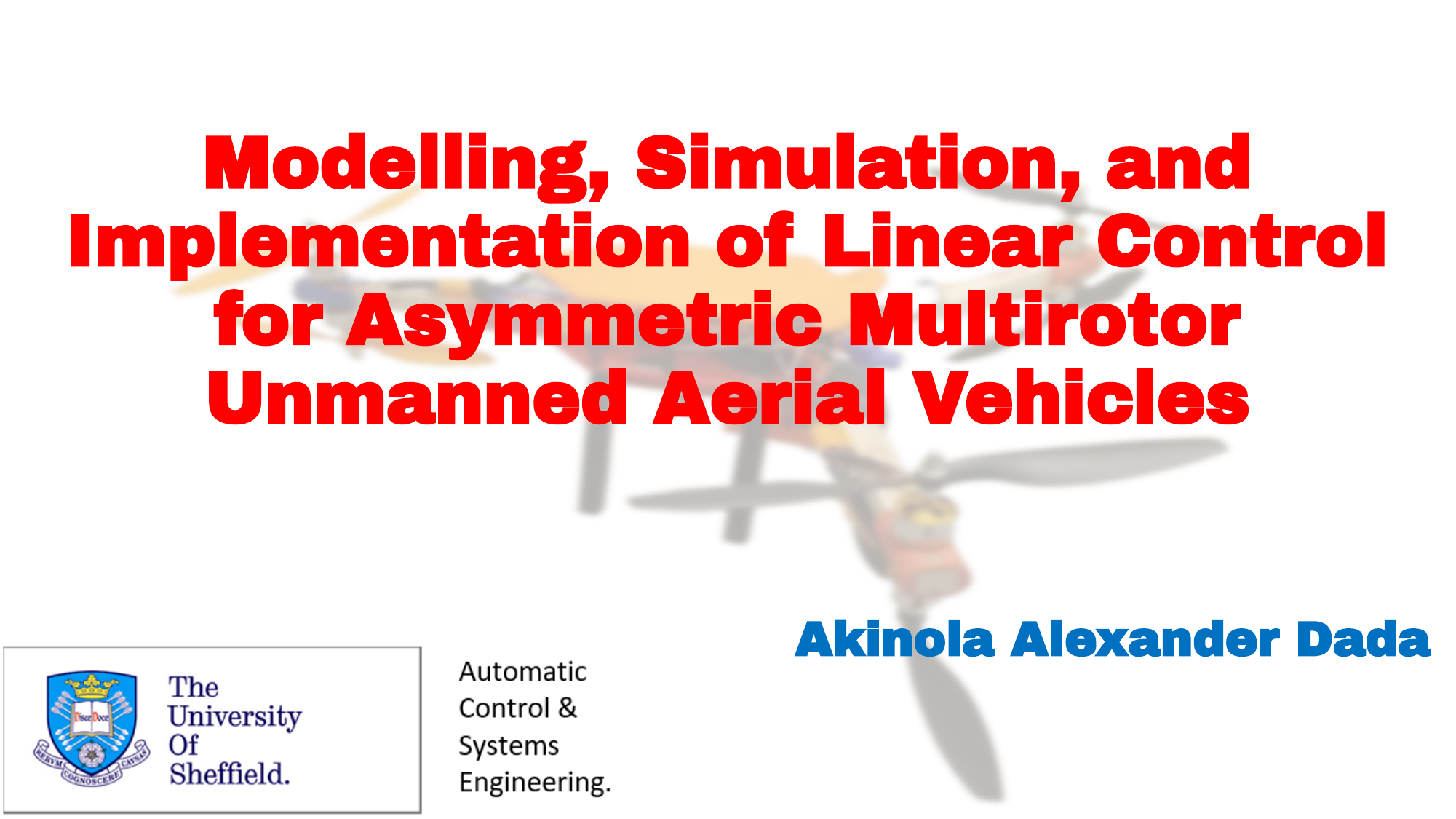

# Modelling, Simulation, and Implementation of Linear Control for Asymmetric Multirotor Unmanned Aerial Vehicles
Akinola Alexander Dada